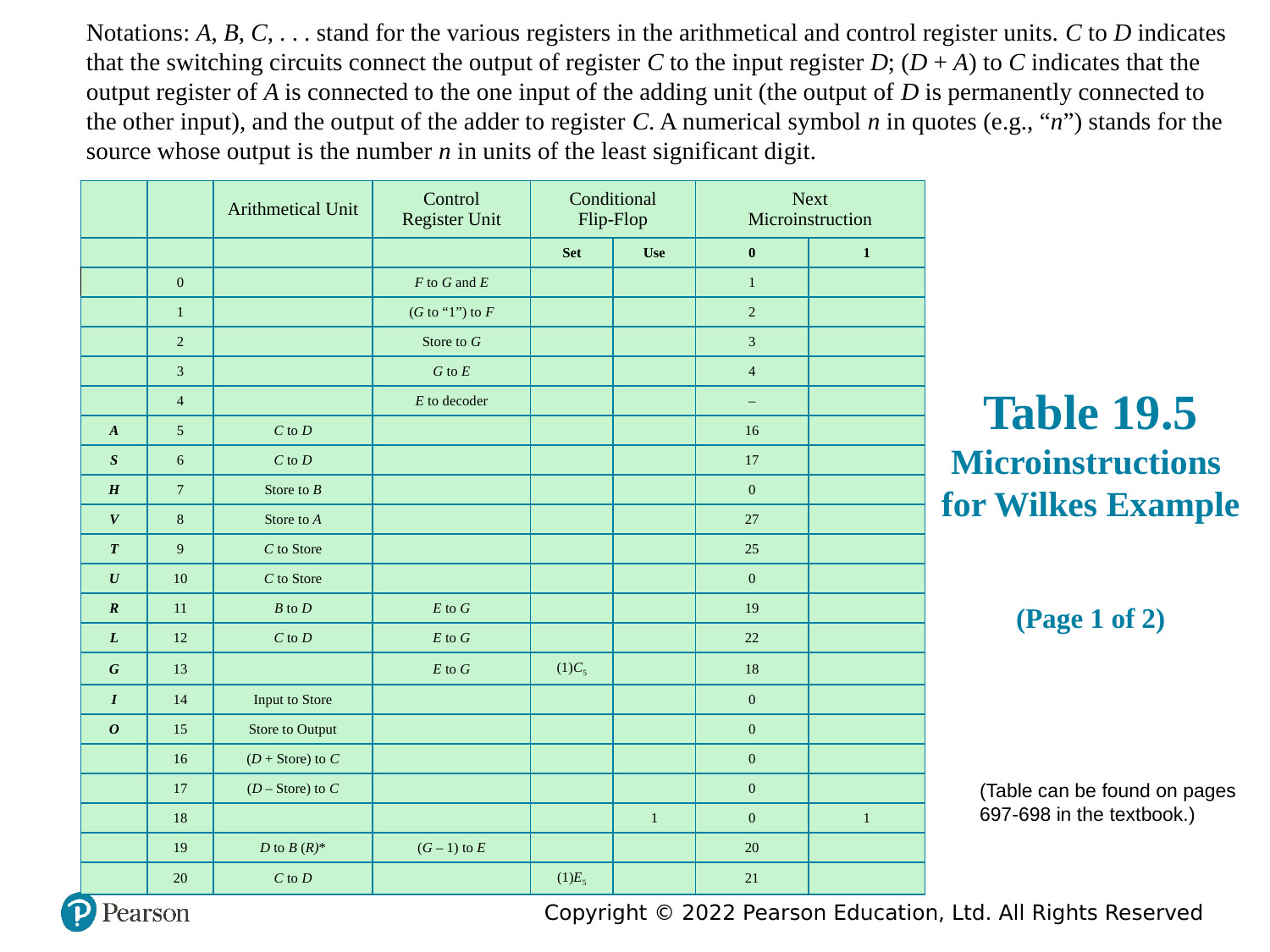

Notations: A, B, C, . . . stand for the various registers in the arithmetical and control register units. C to D indicates
that the switching circuits connect the output of register C to the input register D; (D + A) to C indicates that the
output register of A is connected to the one input of the adding unit (the output of D is permanently connected to
the other input), and the output of the adder to register C. A numerical symbol n in quotes (e.g., “n”) stands for the
source whose output is the number n in units of the least significant digit.
|  |  | Arithmetical Unit | Control Register Unit | Conditional Flip-Flop |  | Next Microinstruction |  |
| --- | --- | --- | --- | --- | --- | --- | --- |
|  |  |  |  | Set | Use | 0 | 1 |
|  | 0 |  | F to G and E |  |  | 1 |  |
|  | 1 |  | (G to “1”) to F |  |  | 2 |  |
|  | 2 |  | Store to G |  |  | 3 |  |
|  | 3 |  | G to E |  |  | 4 |  |
|  | 4 |  | E to decoder |  |  | – |  |
| A | 5 | C to D |  |  |  | 16 |  |
| S | 6 | C to D |  |  |  | 17 |  |
| H | 7 | Store to B |  |  |  | 0 |  |
| V | 8 | Store to A |  |  |  | 27 |  |
| T | 9 | C to Store |  |  |  | 25 |  |
| U | 10 | C to Store |  |  |  | 0 |  |
| R | 11 | B to D | E to G |  |  | 19 |  |
| L | 12 | C to D | E to G |  |  | 22 |  |
| G | 13 |  | E to G | (1)C5 |  | 18 |  |
| I | 14 | Input to Store |  |  |  | 0 |  |
| O | 15 | Store to Output |  |  |  | 0 |  |
|  | 16 | (D + Store) to C |  |  |  | 0 |  |
|  | 17 | (D – Store) to C |  |  |  | 0 |  |
|  | 18 |  |  |  | 1 | 0 | 1 |
|  | 19 | D to B (R)\* | (G – 1) to E |  |  | 20 |  |
|  | 20 | C to D |  | (1)E5 |  | 21 |  |
# Table 19.5 Microinstructions for Wilkes Example (Page 1 of 2)
(Table can be found on pages
697-698 in the textbook.)